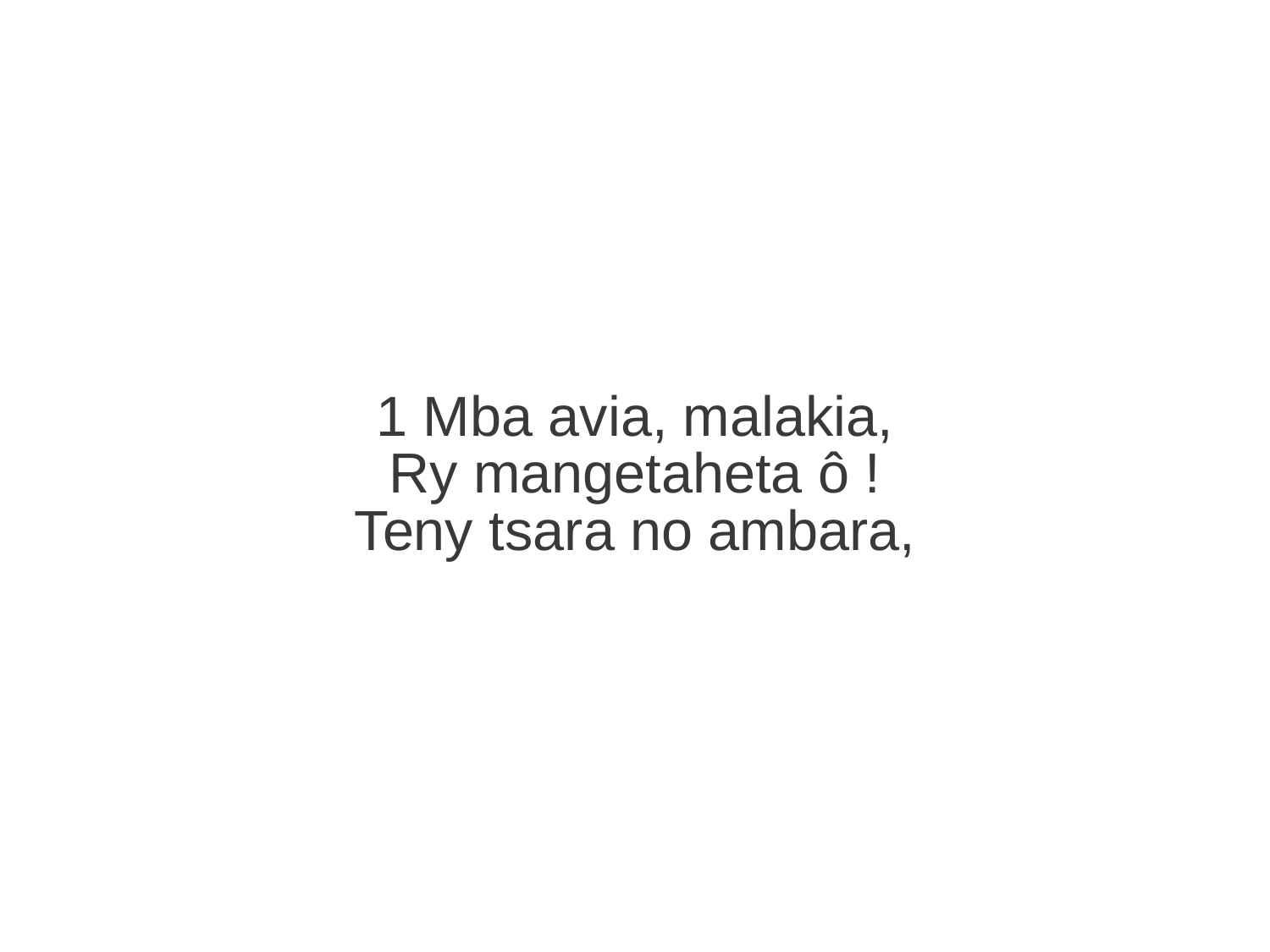

1 Mba avia, malakia,
Ry mangetaheta ô !
Teny tsara no ambara,